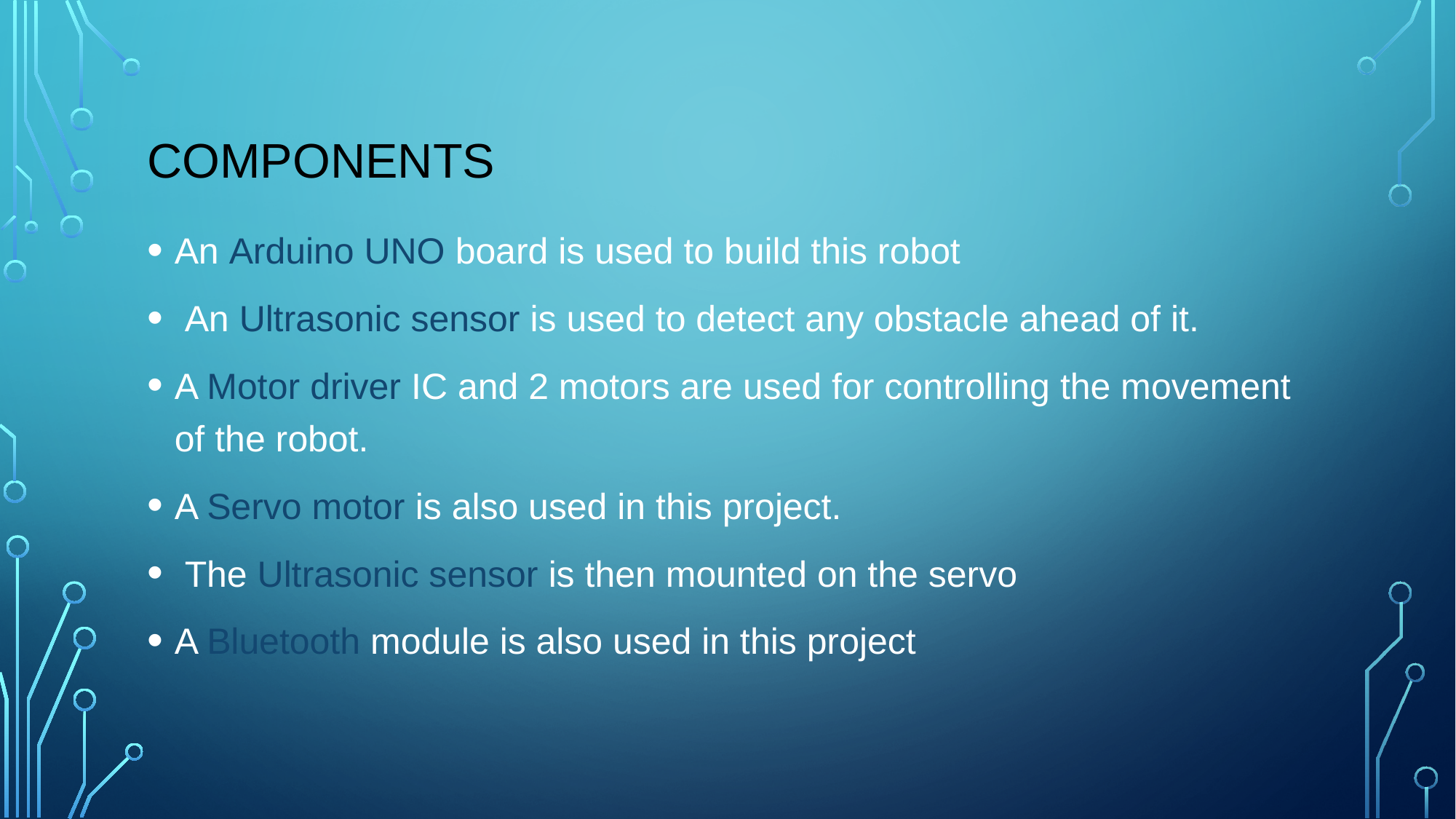

# Components
An Arduino UNO board is used to build this robot
 An Ultrasonic sensor is used to detect any obstacle ahead of it.
A Motor driver IC and 2 motors are used for controlling the movement of the robot.
A Servo motor is also used in this project.
 The Ultrasonic sensor is then mounted on the servo
A Bluetooth module is also used in this project